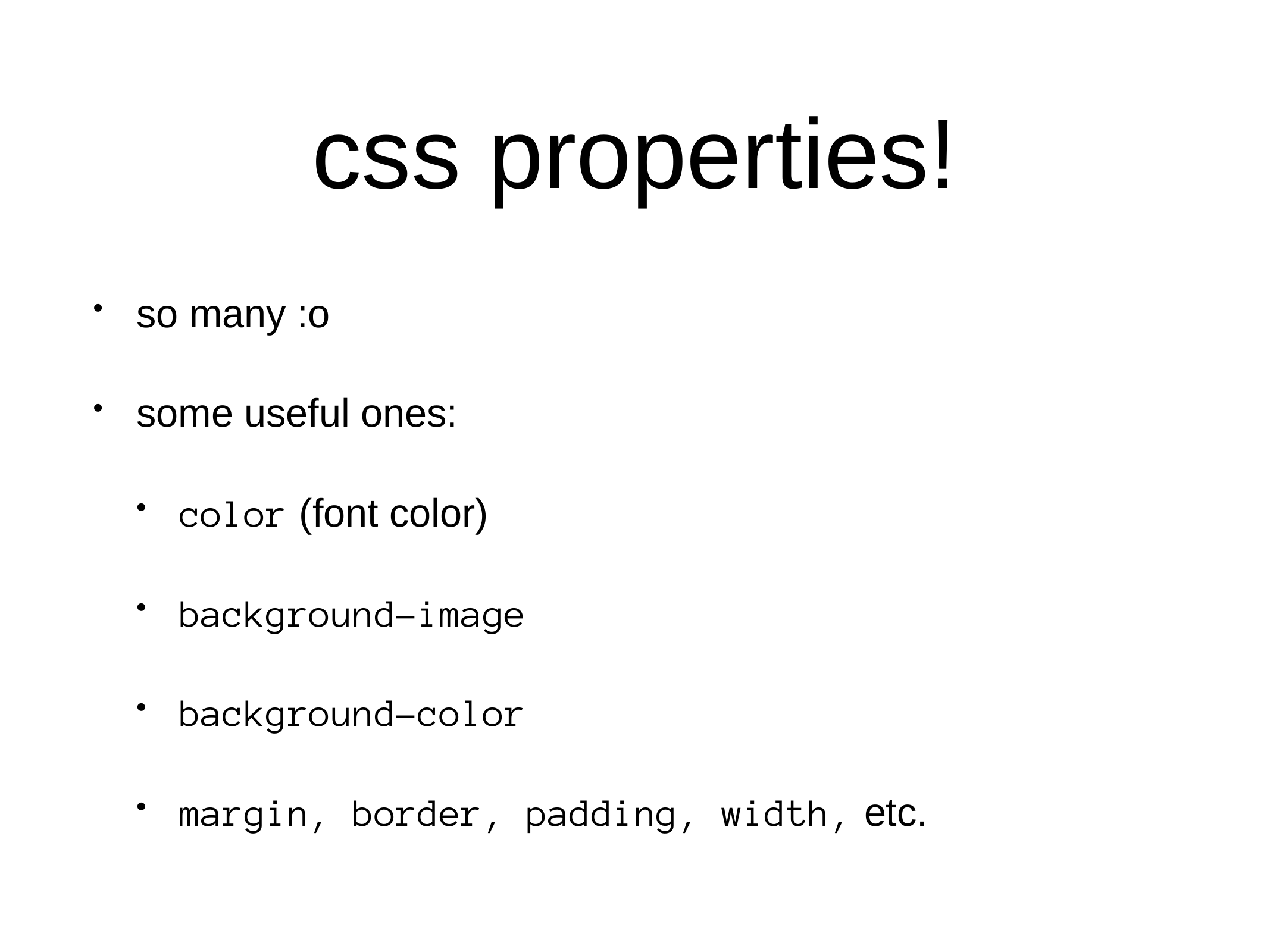

# css properties!
so many :o
some useful ones:
color (font color)
background-image
background-color
margin, border, padding, width, etc.